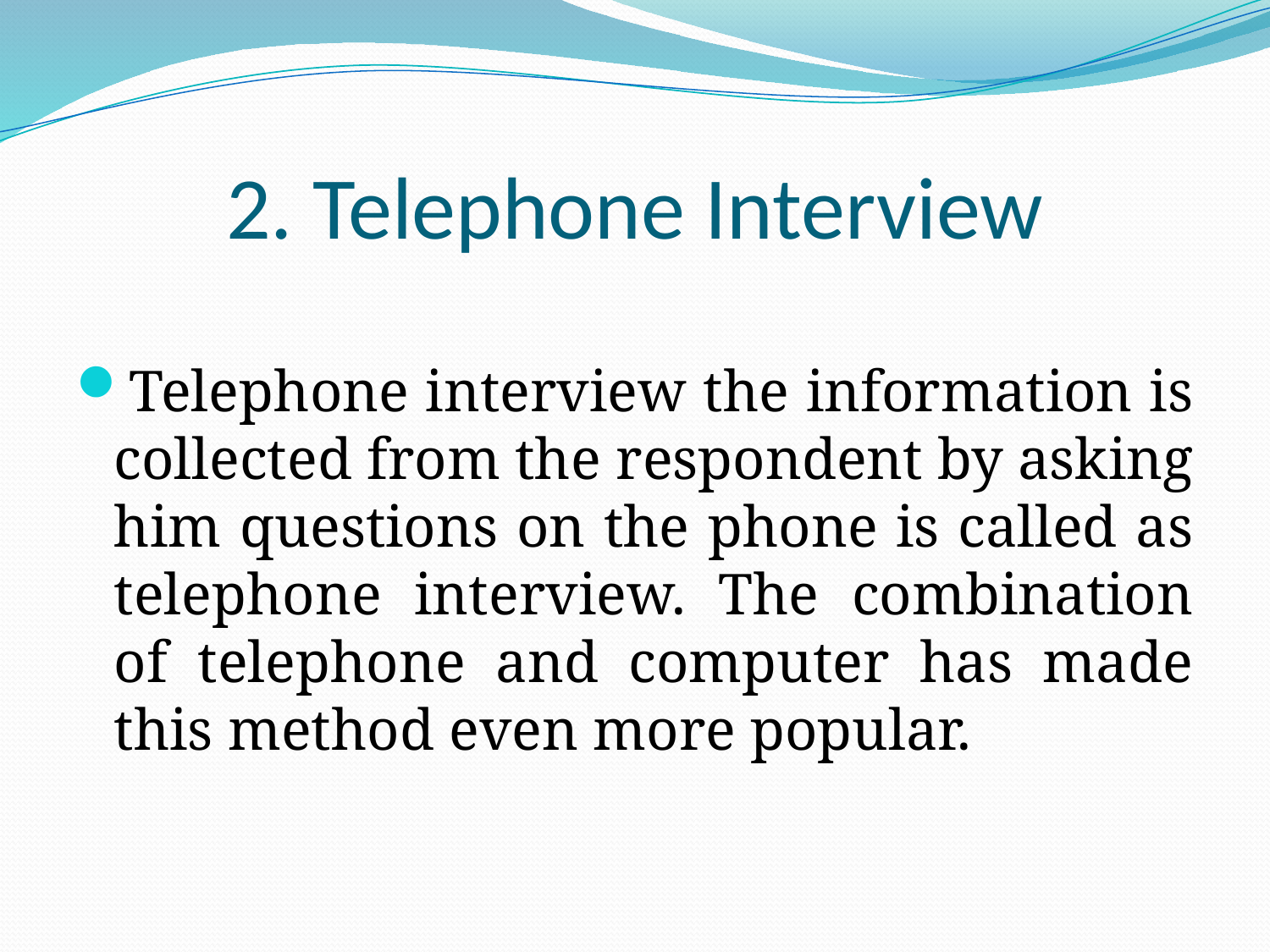

# 2. Telephone Interview
Telephone interview the information is collected from the respondent by asking him questions on the phone is called as telephone interview. The combination of telephone and computer has made this method even more popular.